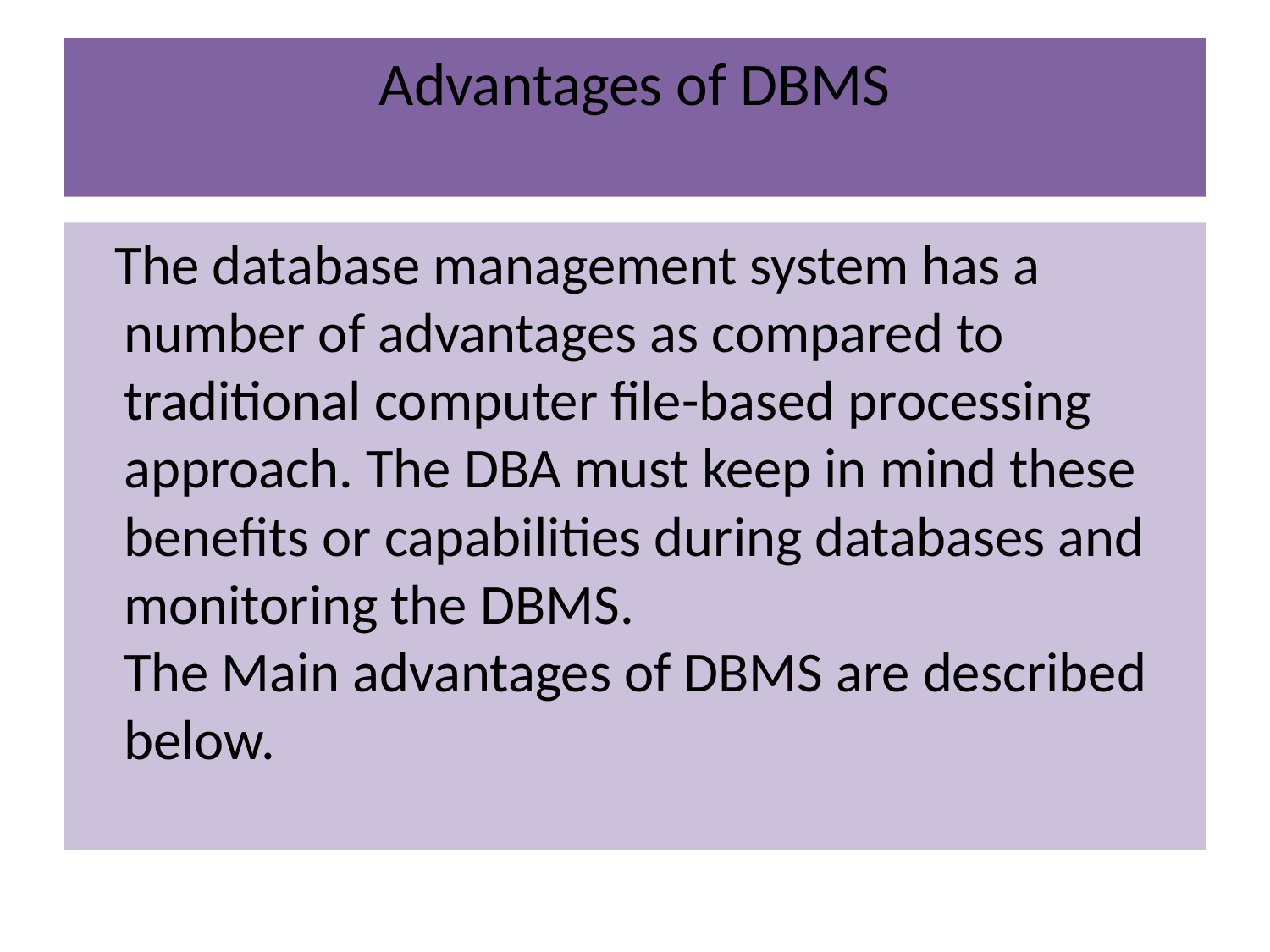

# Advantages of DBMS
   The database management system has a number of advantages as compared to traditional computer file-based processing approach. The DBA must keep in mind these benefits or capabilities during databases and monitoring the DBMS.
The Main advantages of DBMS are described below.